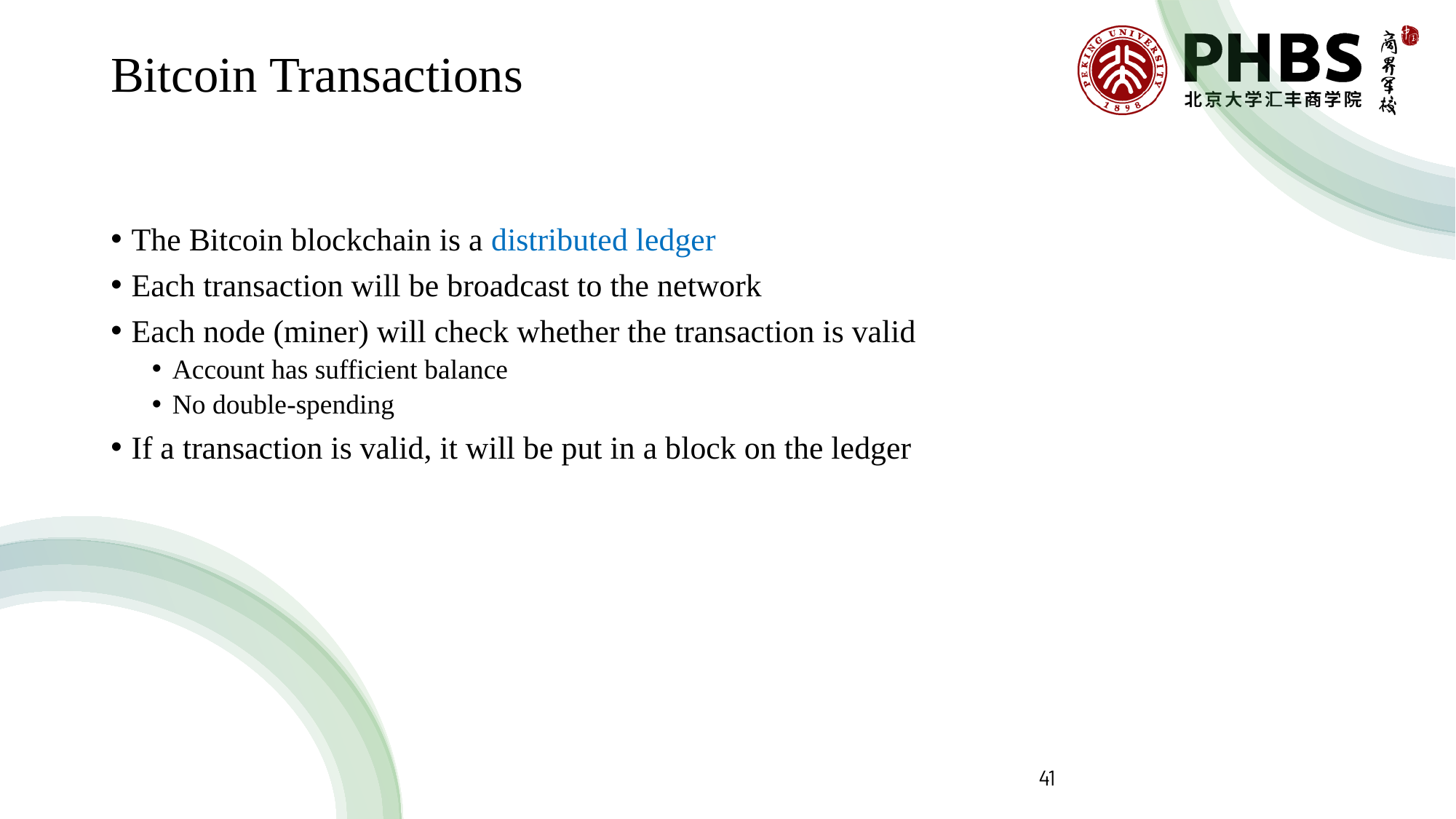

# Bitcoin Transactions
The Bitcoin blockchain is a distributed ledger
Each transaction will be broadcast to the network
Each node (miner) will check whether the transaction is valid
Account has sufficient balance
No double-spending
If a transaction is valid, it will be put in a block on the ledger

41